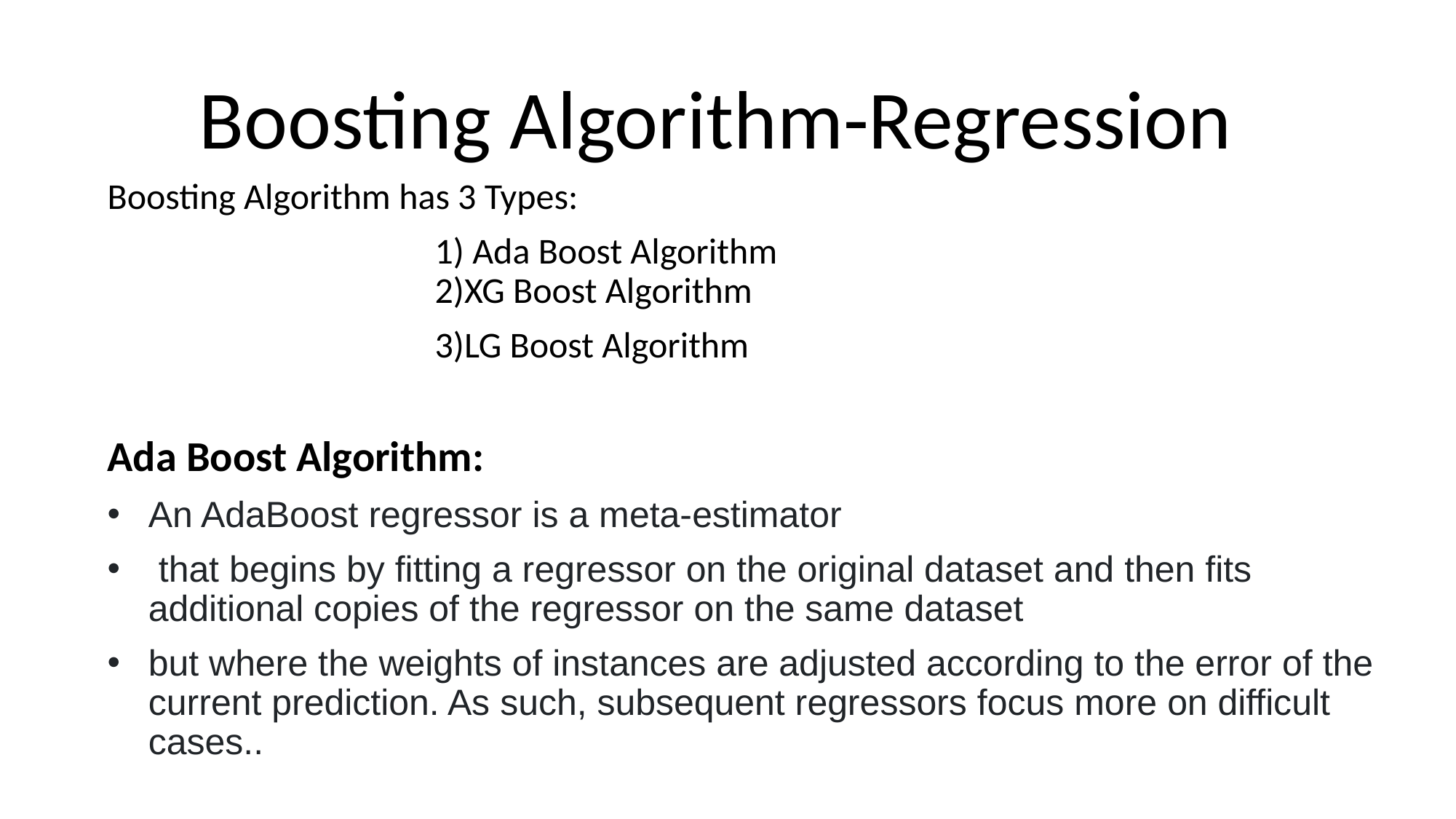

# Boosting Algorithm-Regression
Boosting Algorithm has 3 Types:
			1) Ada Boost Algorithm
			2)XG Boost Algorithm
			3)LG Boost Algorithm

Ada Boost Algorithm:
An AdaBoost regressor is a meta-estimator
 that begins by fitting a regressor on the original dataset and then fits additional copies of the regressor on the same dataset
but where the weights of instances are adjusted according to the error of the current prediction. As such, subsequent regressors focus more on difficult cases..